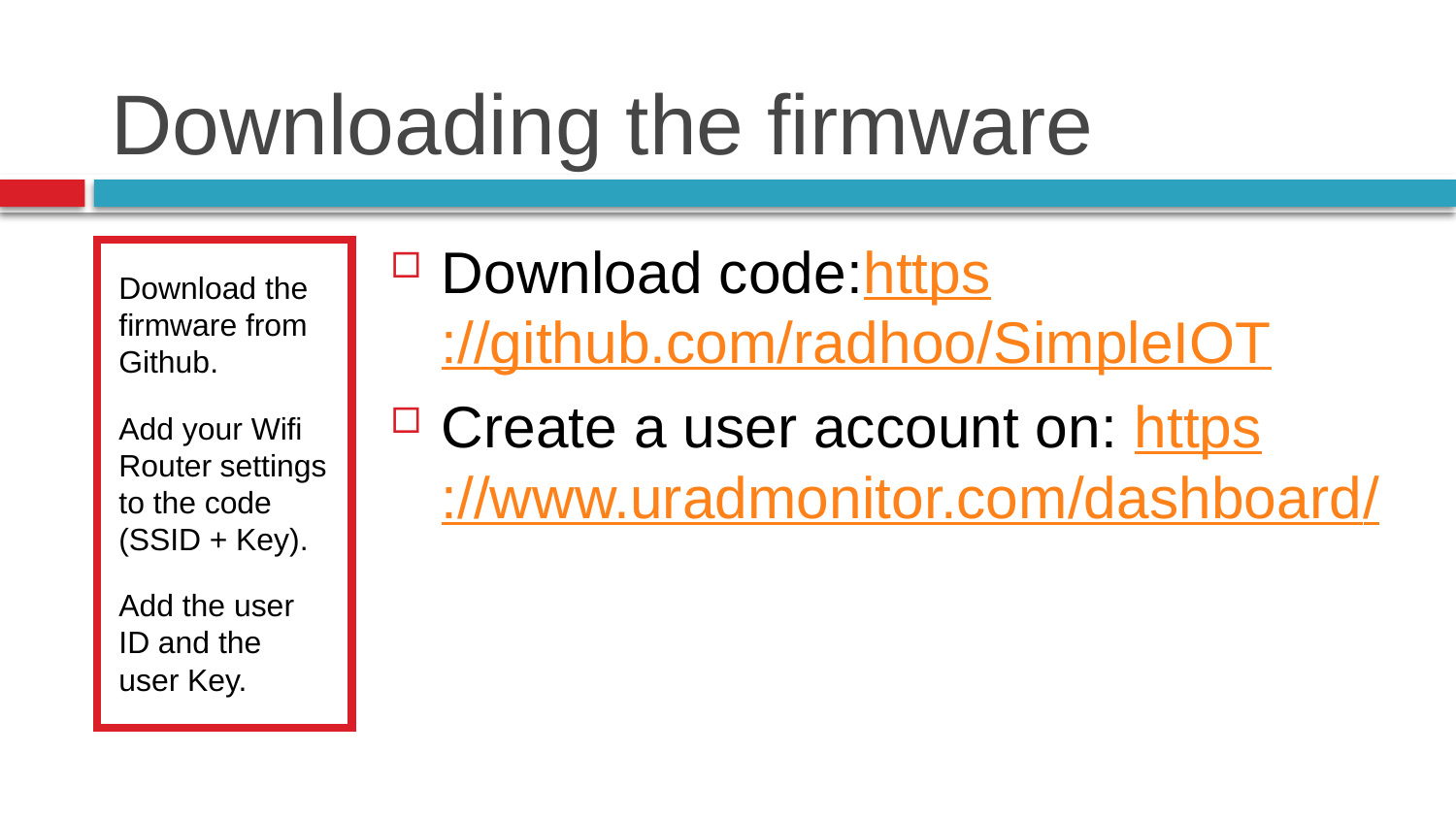

# Downloading the firmware
Download code:https://github.com/radhoo/SimpleIOT
Create a user account on: https://www.uradmonitor.com/dashboard/

Download the firmware from Github.
Add your Wifi Router settings to the code (SSID + Key).
Add the user ID and the user Key.